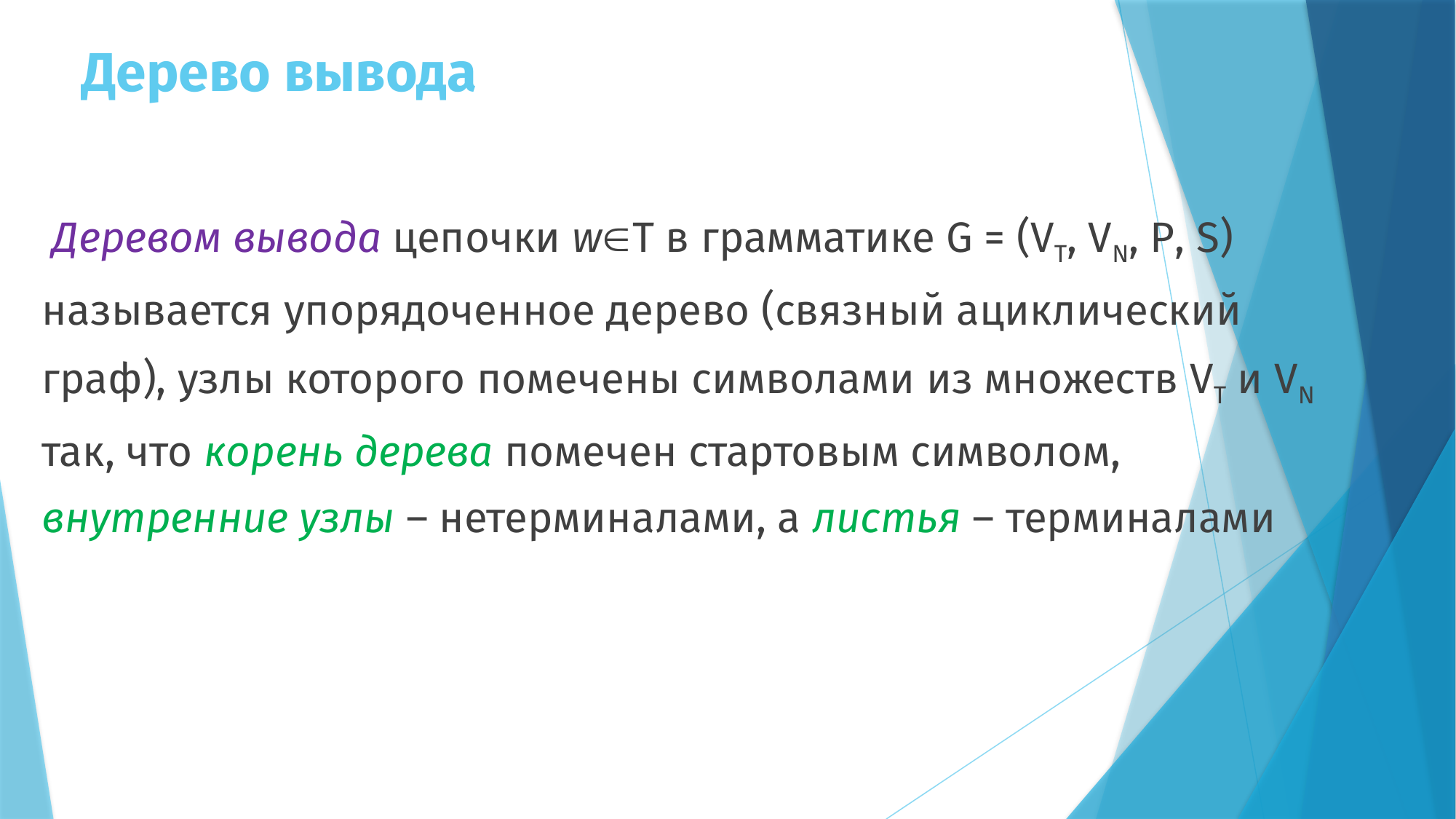

# Дерево вывода
 Деревом вывода цепочки w∈Т в грамматике G = (VT, VN, P, S) называется упорядоченное дерево (связный ациклический граф), узлы которого помечены символами из множеств VT и VN так, что корень дерева помечен стартовым символом, внутренние узлы – нетерминалами, а листья – терминалами